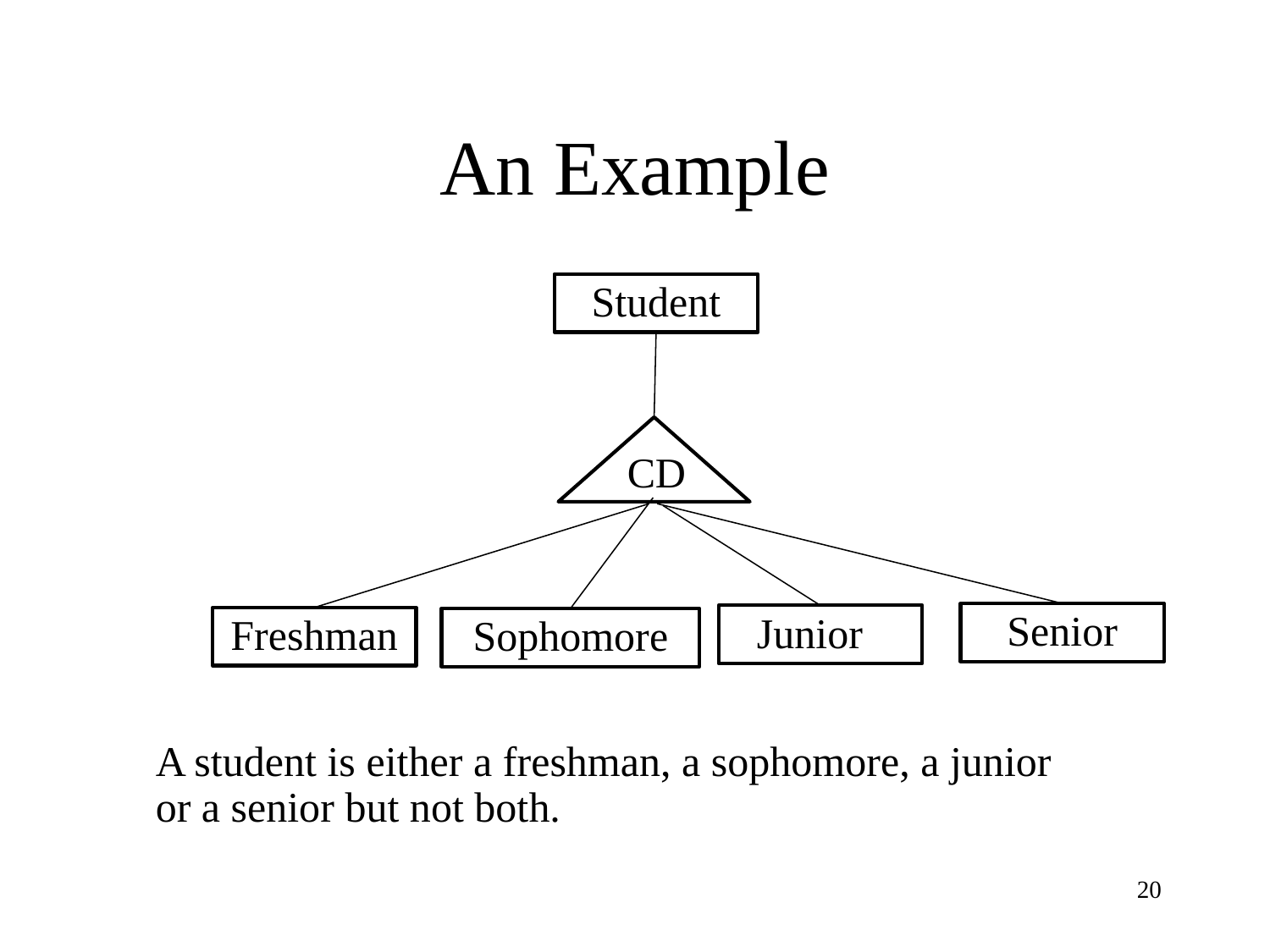

# An Example
Student

CD

Senior
Junior
Freshman
Sophomore
A student is either a freshman, a sophomore, a junior or a senior but not both.
20